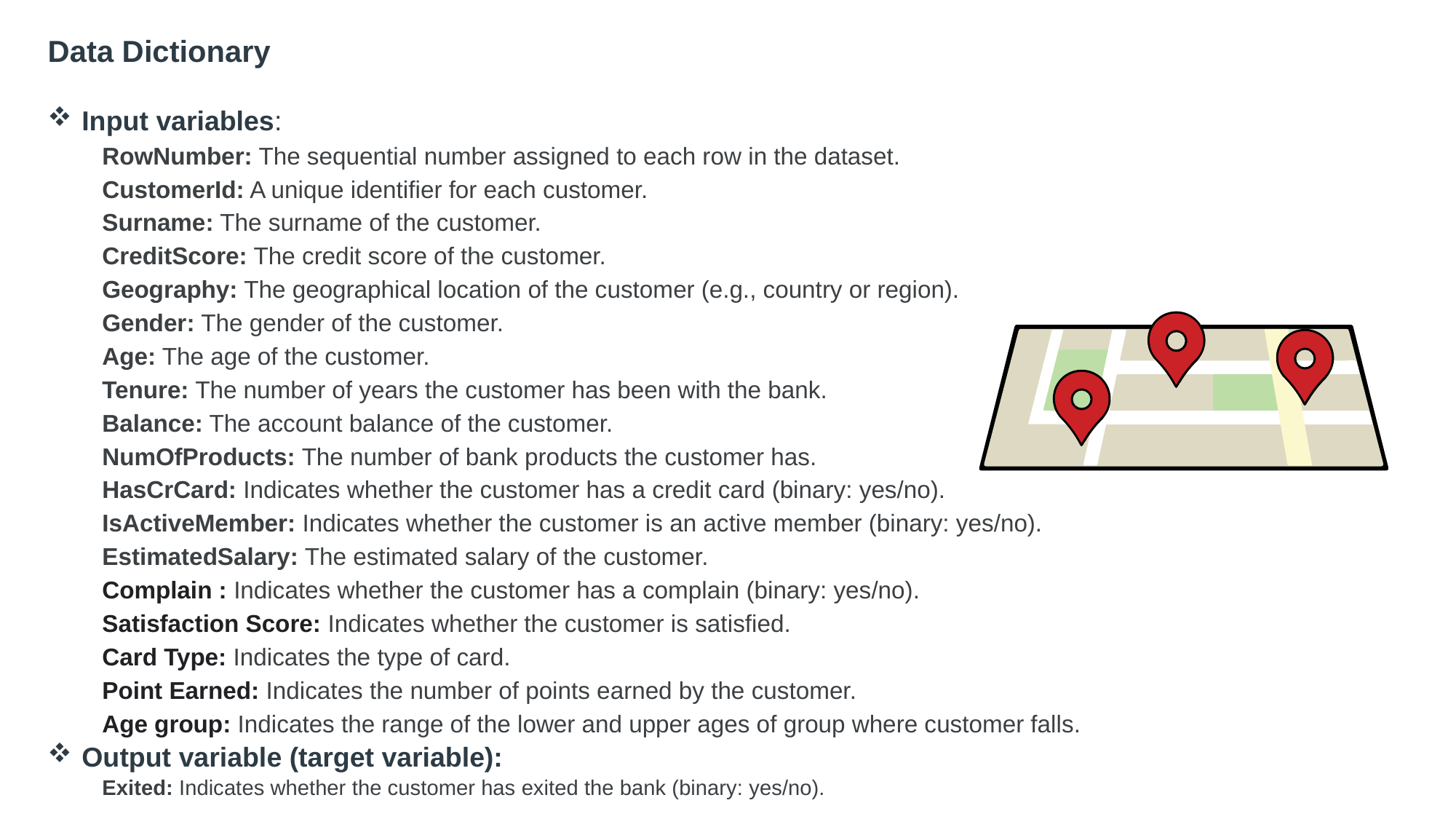

Data Dictionary
Input variables:
RowNumber: The sequential number assigned to each row in the dataset.
CustomerId: A unique identifier for each customer.
Surname: The surname of the customer.
CreditScore: The credit score of the customer.
Geography: The geographical location of the customer (e.g., country or region).
Gender: The gender of the customer.
Age: The age of the customer.
Tenure: The number of years the customer has been with the bank.
Balance: The account balance of the customer.
NumOfProducts: The number of bank products the customer has.
HasCrCard: Indicates whether the customer has a credit card (binary: yes/no).
IsActiveMember: Indicates whether the customer is an active member (binary: yes/no).
EstimatedSalary: The estimated salary of the customer.
Complain : Indicates whether the customer has a complain (binary: yes/no).
Satisfaction Score: Indicates whether the customer is satisfied.
Card Type: Indicates the type of card.
Point Earned: Indicates the number of points earned by the customer.
Age group: Indicates the range of the lower and upper ages of group where customer falls.
Output variable (target variable):
Exited: Indicates whether the customer has exited the bank (binary: yes/no).